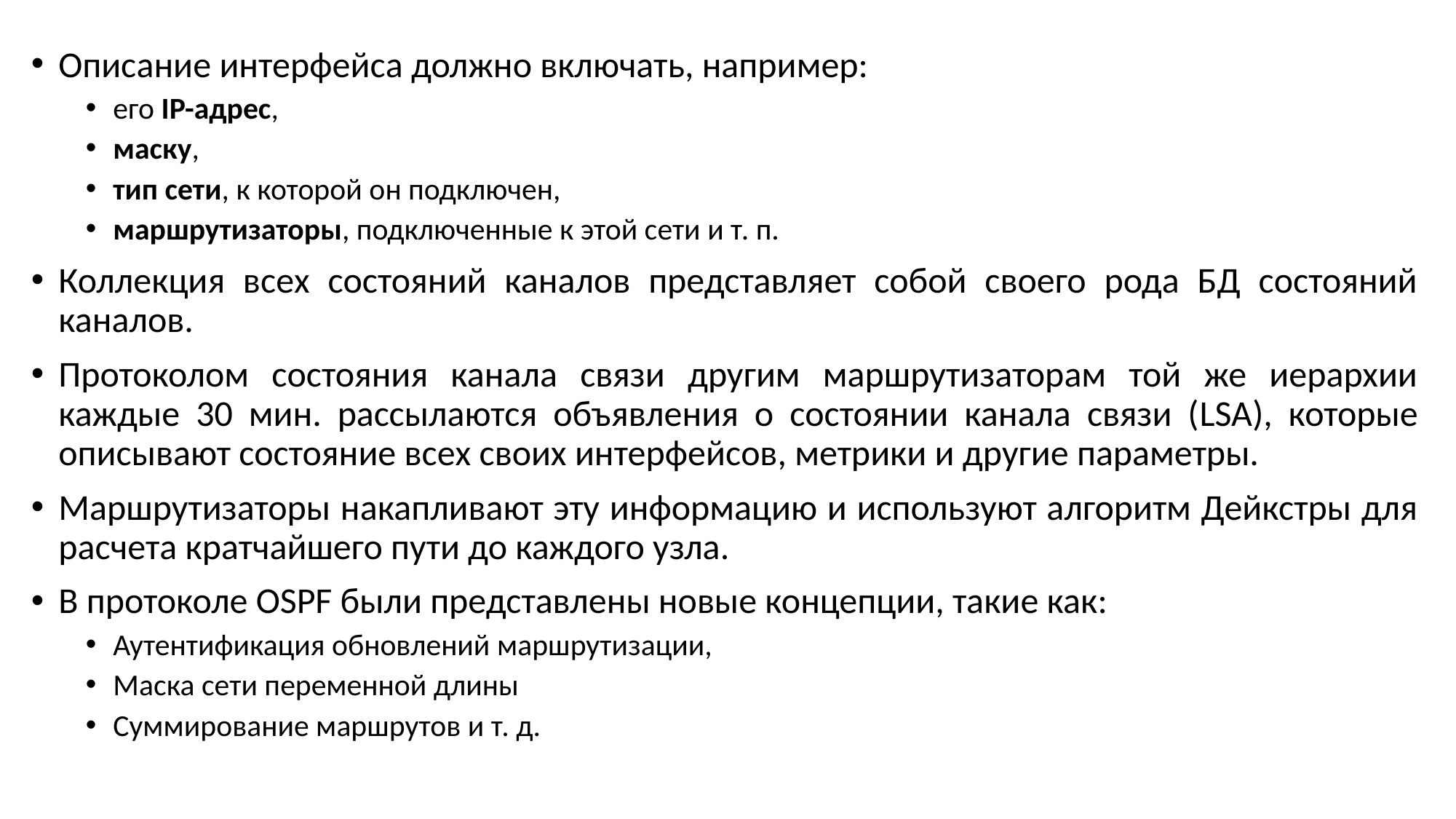

Описание интерфейса должно включать, например:
его IP-адрес,
маску,
тип сети, к которой он подключен,
маршрутизаторы, подключенные к этой сети и т. п.
Коллекция всех состояний каналов представляет собой своего рода БД состояний каналов.
Протоколом состояния канала связи другим маршрутизаторам той же иерархии каждые 30 мин. рассылаются объявления о состоянии канала связи (LSA), которые описывают состояние всех своих интерфейсов, метрики и другие параметры.
Маршрутизаторы накапливают эту информацию и используют алгоритм Дейкстры для расчета кратчайшего пути до каждого узла.
В протоколе OSPF были представлены новые концепции, такие как:
Аутентификация обновлений маршрутизации,
Маска сети переменной длины
Суммирование маршрутов и т. д.